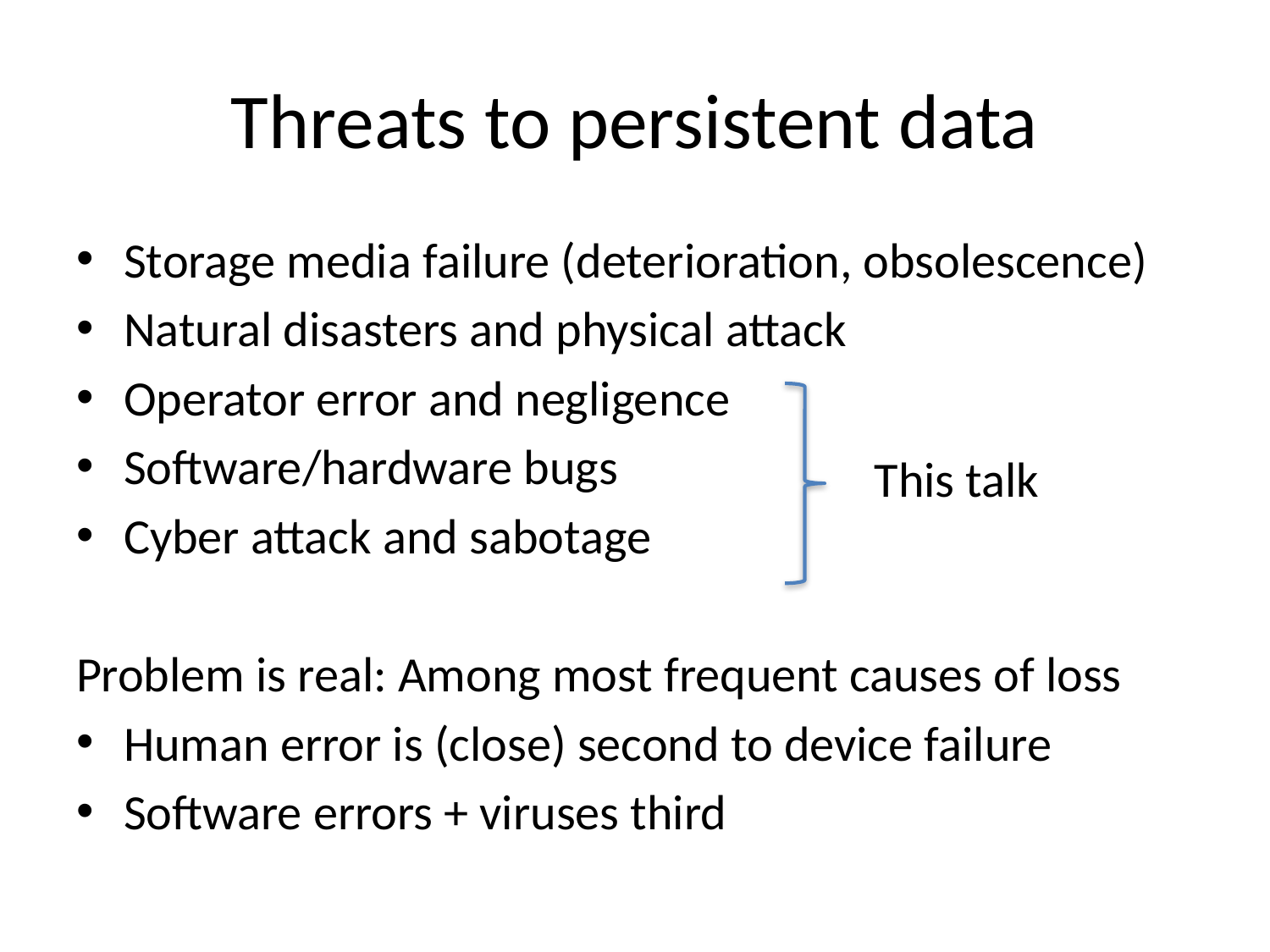

# Threats to persistent data
Storage media failure (deterioration, obsolescence)
Natural disasters and physical attack
Operator error and negligence
Software/hardware bugs
Cyber attack and sabotage

Problem is real: Among most frequent causes of loss
Human error is (close) second to device failure
Software errors + viruses third

This talk
34